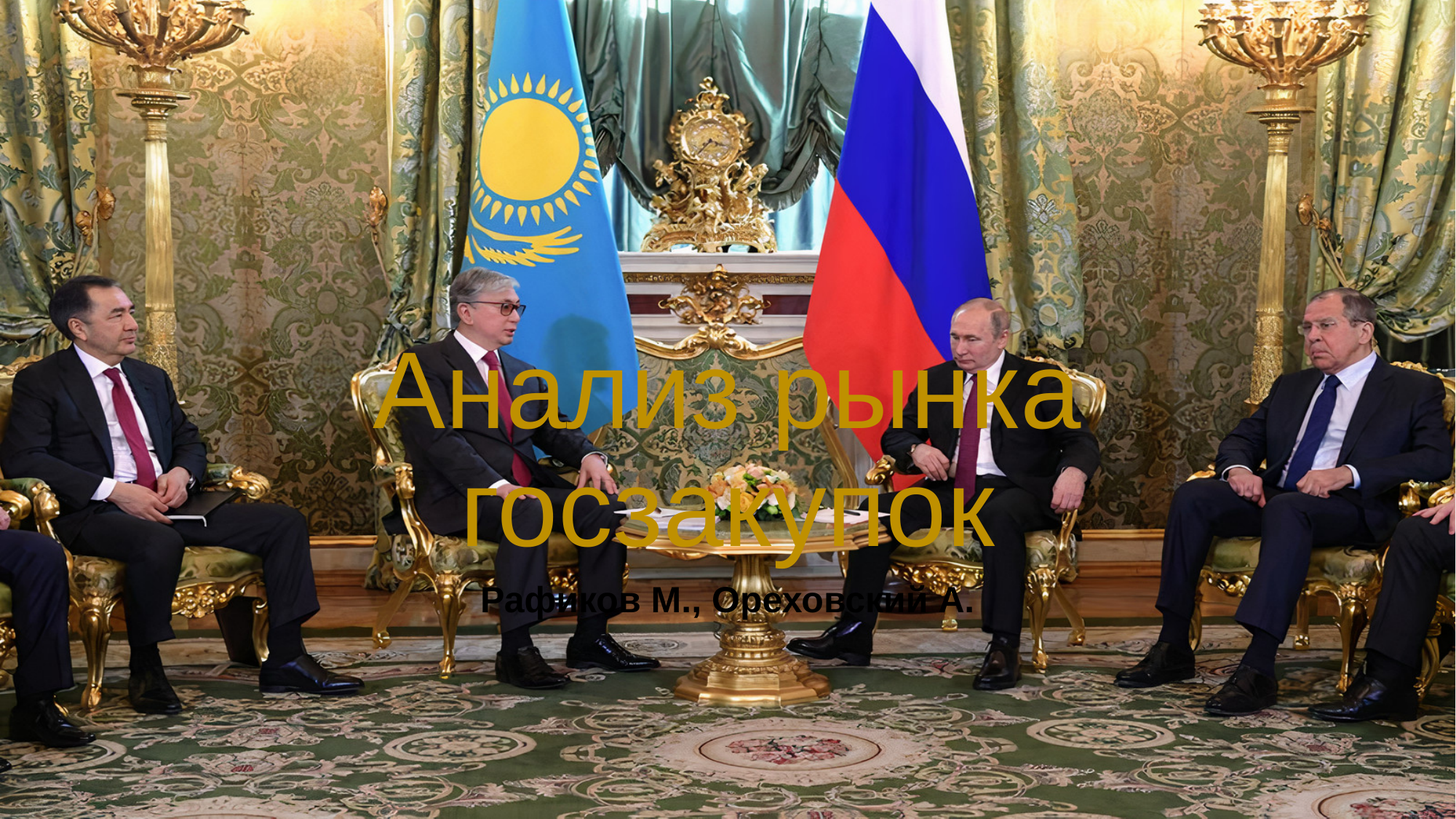

# Анализ рынка госзакупок
Рафиков М., Ореховский А.